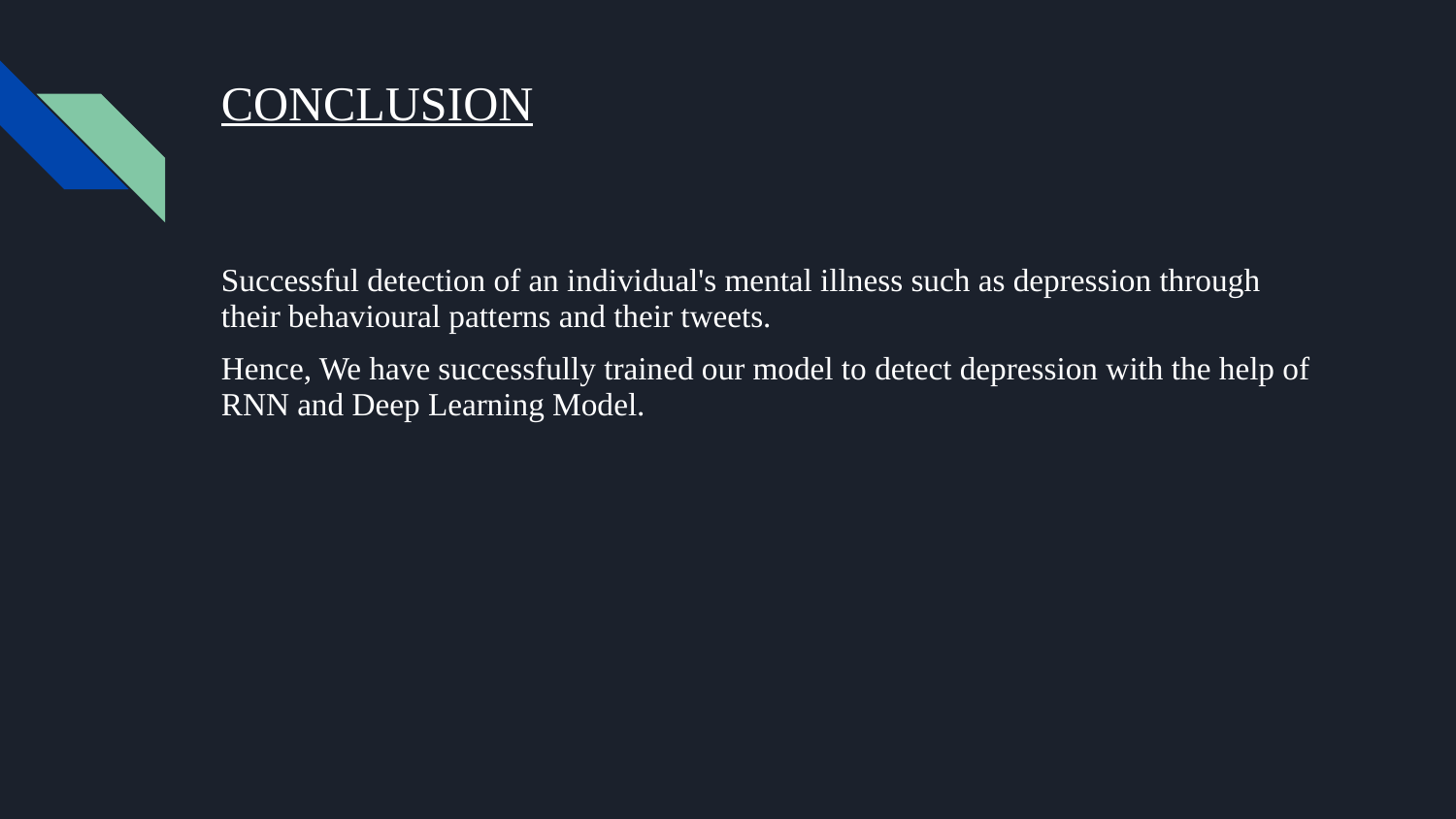

# CONCLUSION
Successful detection of an individual's mental illness such as depression through their behavioural patterns and their tweets.
Hence, We have successfully trained our model to detect depression with the help of RNN and Deep Learning Model.